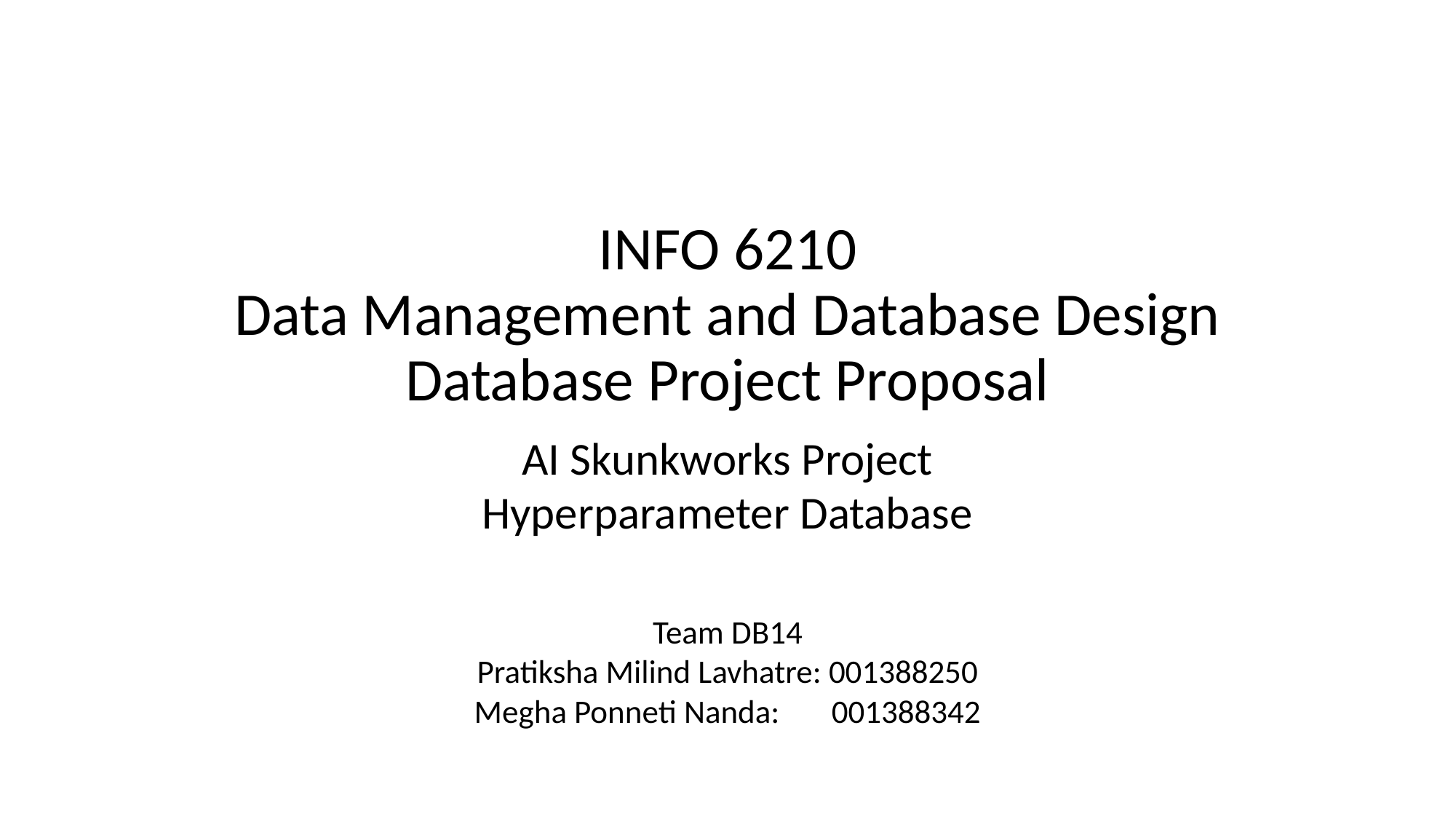

# INFO 6210 Data Management and Database Design Database Project Proposal
AI Skunkworks Project
Hyperparameter Database

Team DB14
Pratiksha Milind Lavhatre: 001388250
Megha Ponneti Nanda:       001388342